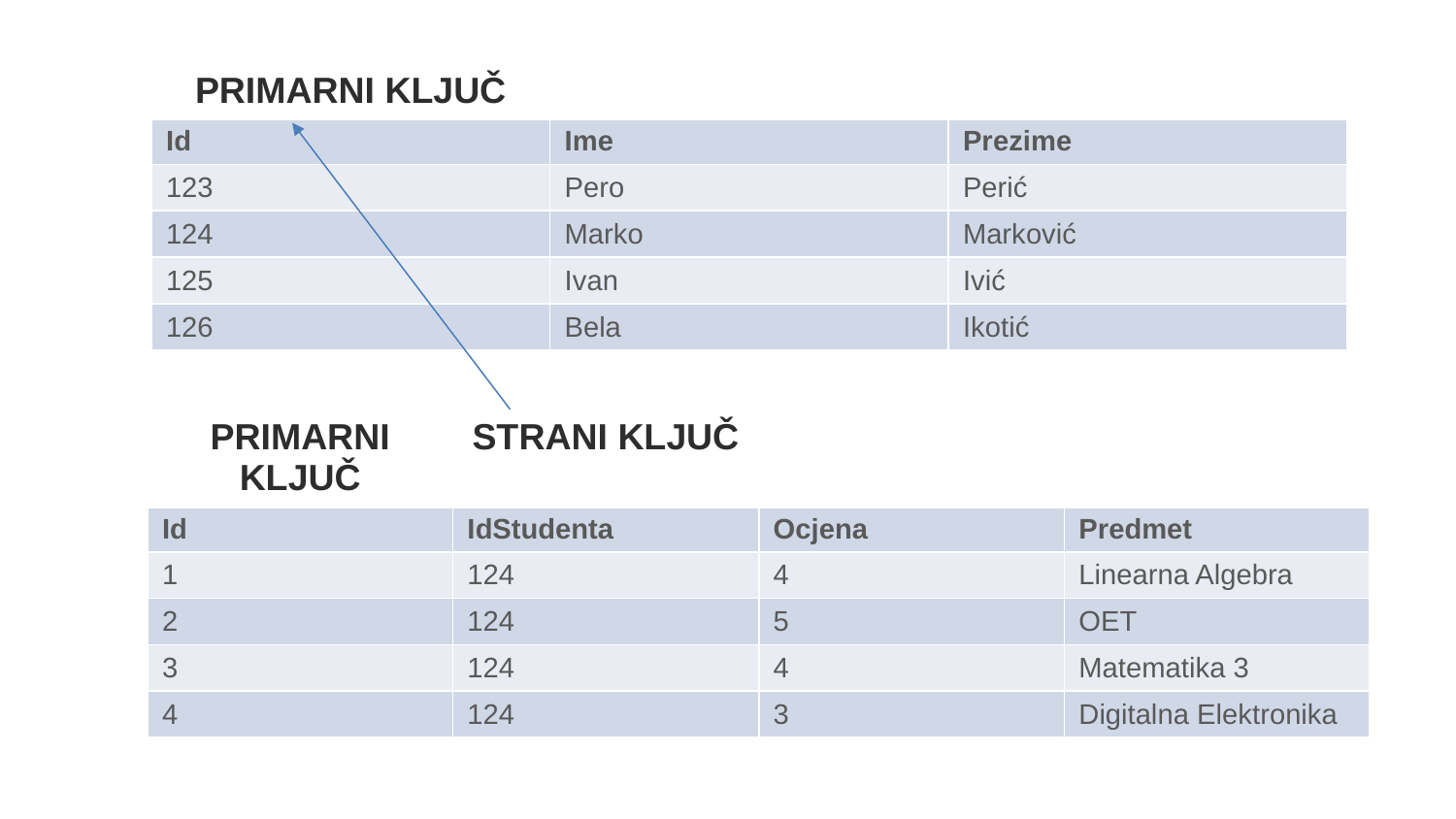

| PRIMARNI KLJUČ |  |  |
| --- | --- | --- |
| Id | Ime | Prezime |
| 123 | Pero | Perić |
| 124 | Marko | Marković |
| 125 | Ivan | Ivić |
| 126 | Bela | Ikotić |
| PRIMARNI KLJUČ | STRANI KLJUČ |  |  |
| --- | --- | --- | --- |
| Id | IdStudenta | Ocjena | Predmet |
| 1 | 124 | 4 | Linearna Algebra |
| 2 | 124 | 5 | OET |
| 3 | 124 | 4 | Matematika 3 |
| 4 | 124 | 3 | Digitalna Elektronika |